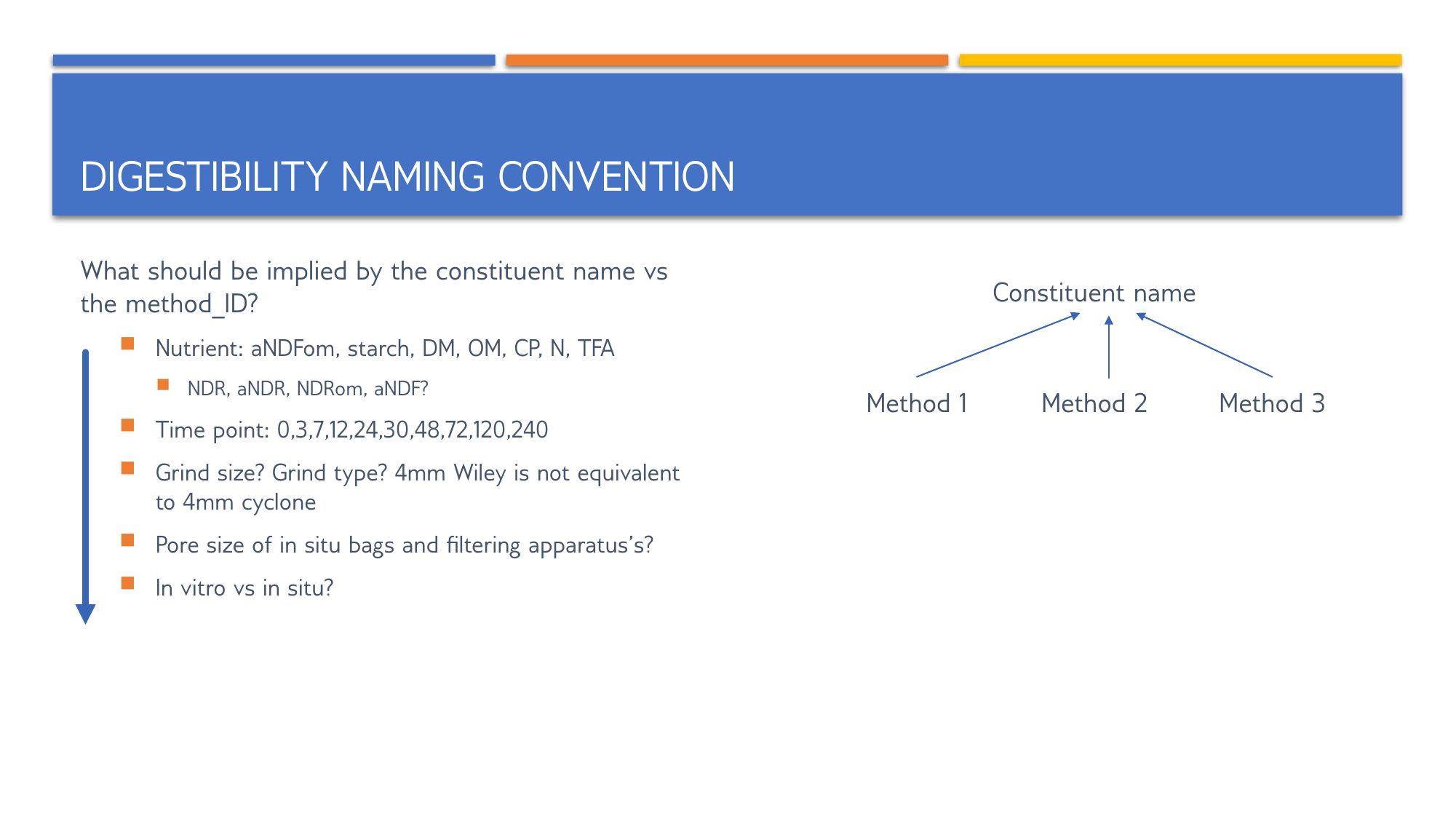

# Digestibility naming convention
What should be implied by the constituent name vs the method_ID?
Nutrient: aNDFom, starch, DM, OM, CP, N, TFA
NDR, aNDR, NDRom, aNDF?
Time point: 0,3,7,12,24,30,48,72,120,240
Grind size? Grind type? 4mm Wiley is not equivalent to 4mm cyclone
Pore size of in situ bags and filtering apparatus’s?
In vitro vs in situ?

Constituent name
Method 1
Method 2
Method 3